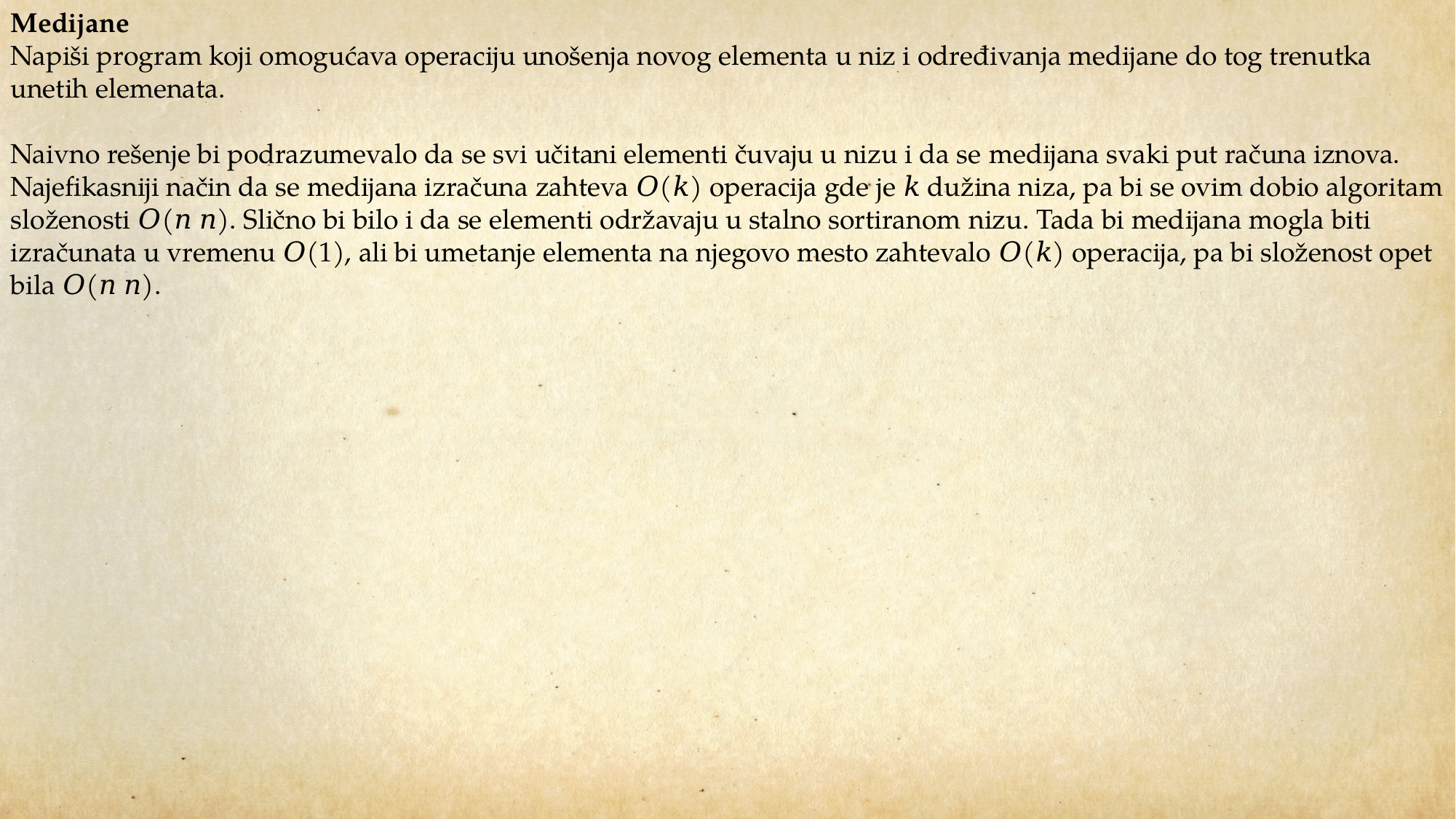

Medijane
Napiši program koji omogućava operaciju unošenja novog elementa u niz i određivanja medijane do tog trenutka unetih elemenata.

Naivno rešenje bi podrazumevalo da se svi učitani elementi čuvaju u nizu i da se medijana svaki put računa iznova. Najefikasniji način da se medijana izračuna zahteva 𝑂(𝑘) operacija gde je 𝑘 dužina niza, pa bi se ovim dobio algoritam složenosti 𝑂(𝑛 𝑛). Slično bi bilo i da se elementi održavaju u stalno sortiranom nizu. Tada bi medijana mogla biti izračunata u vremenu 𝑂(1), ali bi umetanje elementa na njegovo mesto zahtevalo 𝑂(𝑘) operacija, pa bi složenost opet bila 𝑂(𝑛 𝑛).